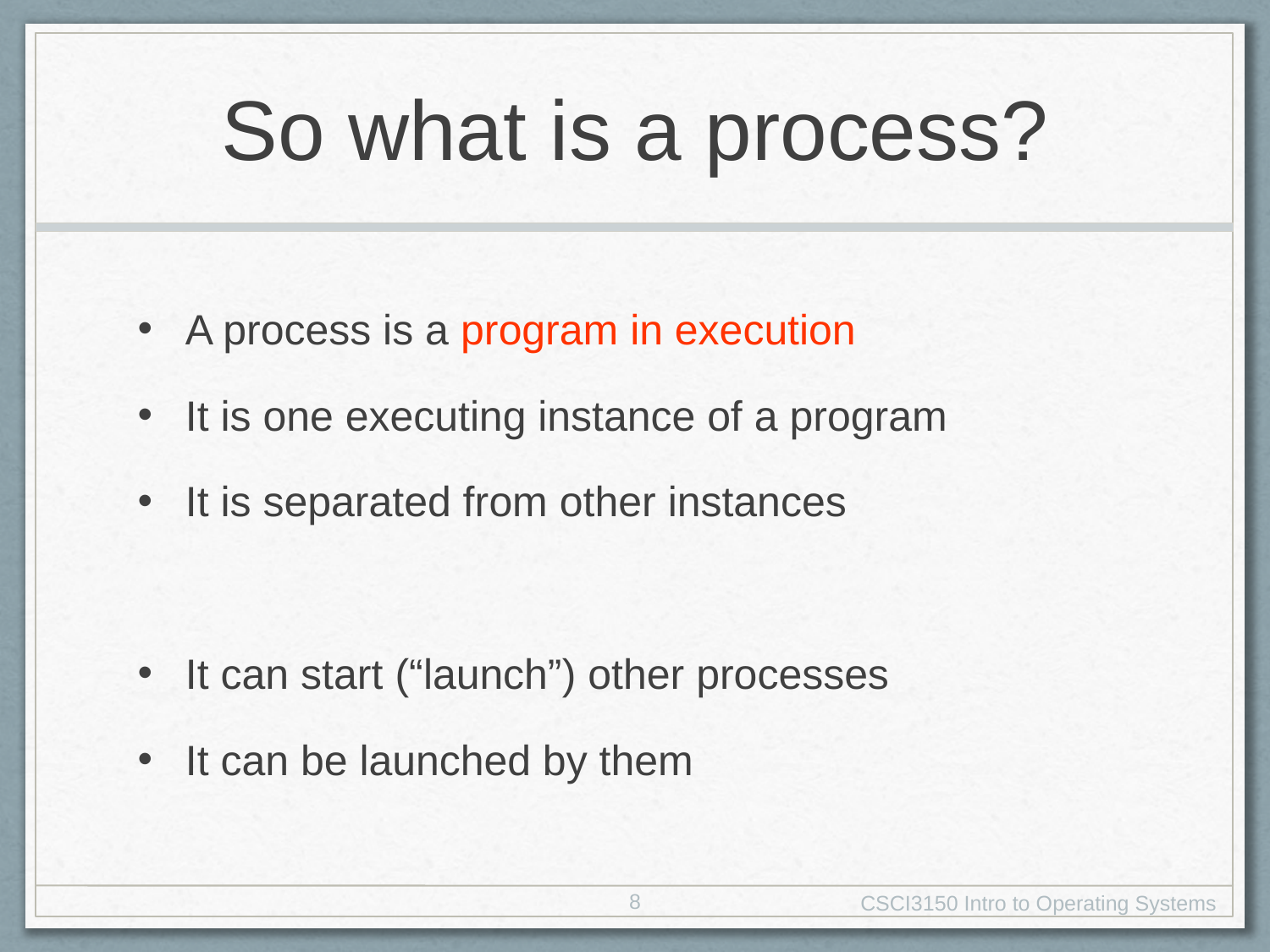

# So what is a process?
A process is a program in execution
It is one executing instance of a program
It is separated from other instances

It can start (“launch”) other processes
It can be launched by them

8
CSCI3150 Intro to Operating Systems